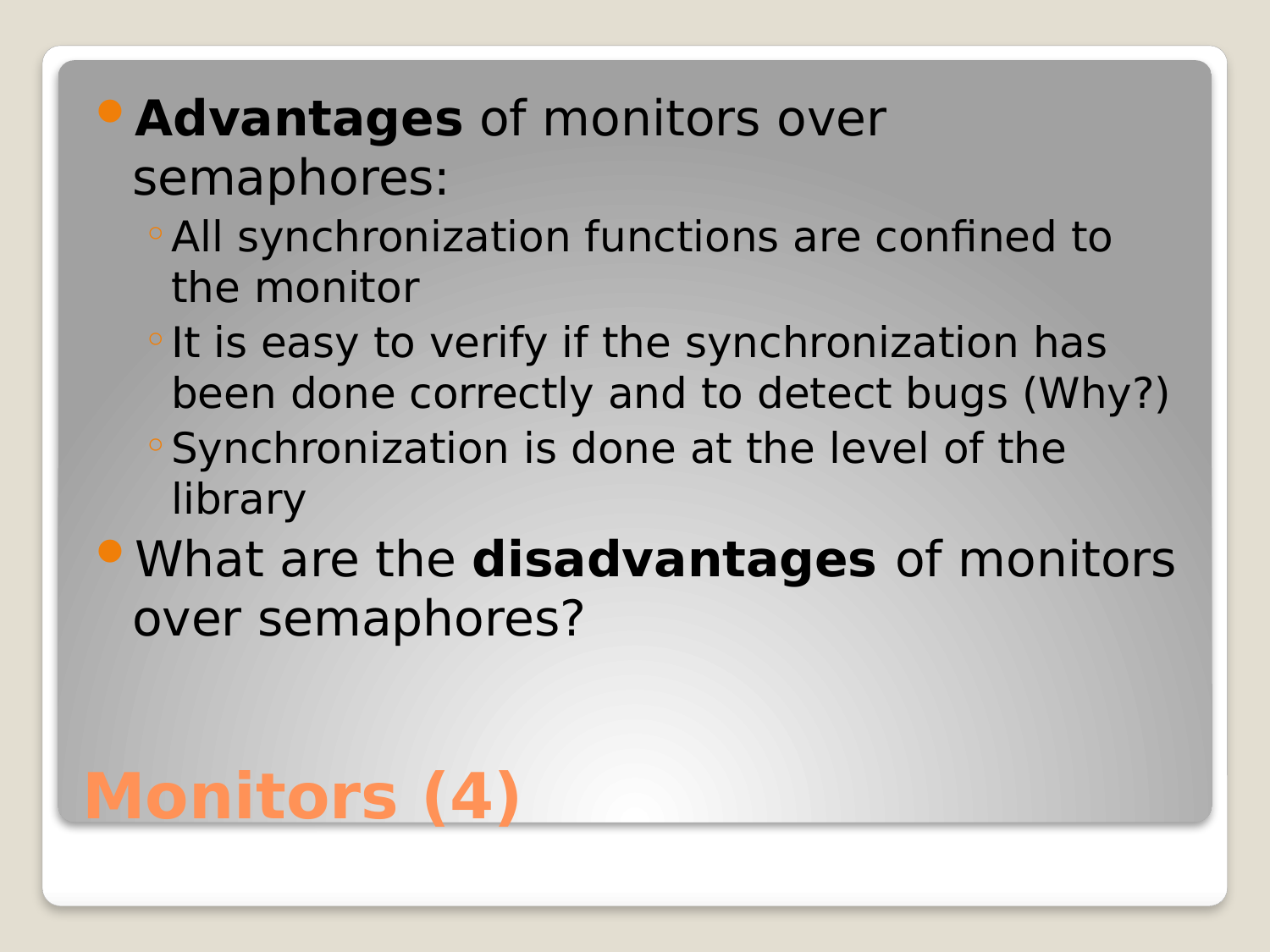

Advantages of monitors over semaphores:
All synchronization functions are confined to the monitor
It is easy to verify if the synchronization has been done correctly and to detect bugs (Why?)
Synchronization is done at the level of the library
What are the disadvantages of monitors over semaphores?
# Monitors (4)